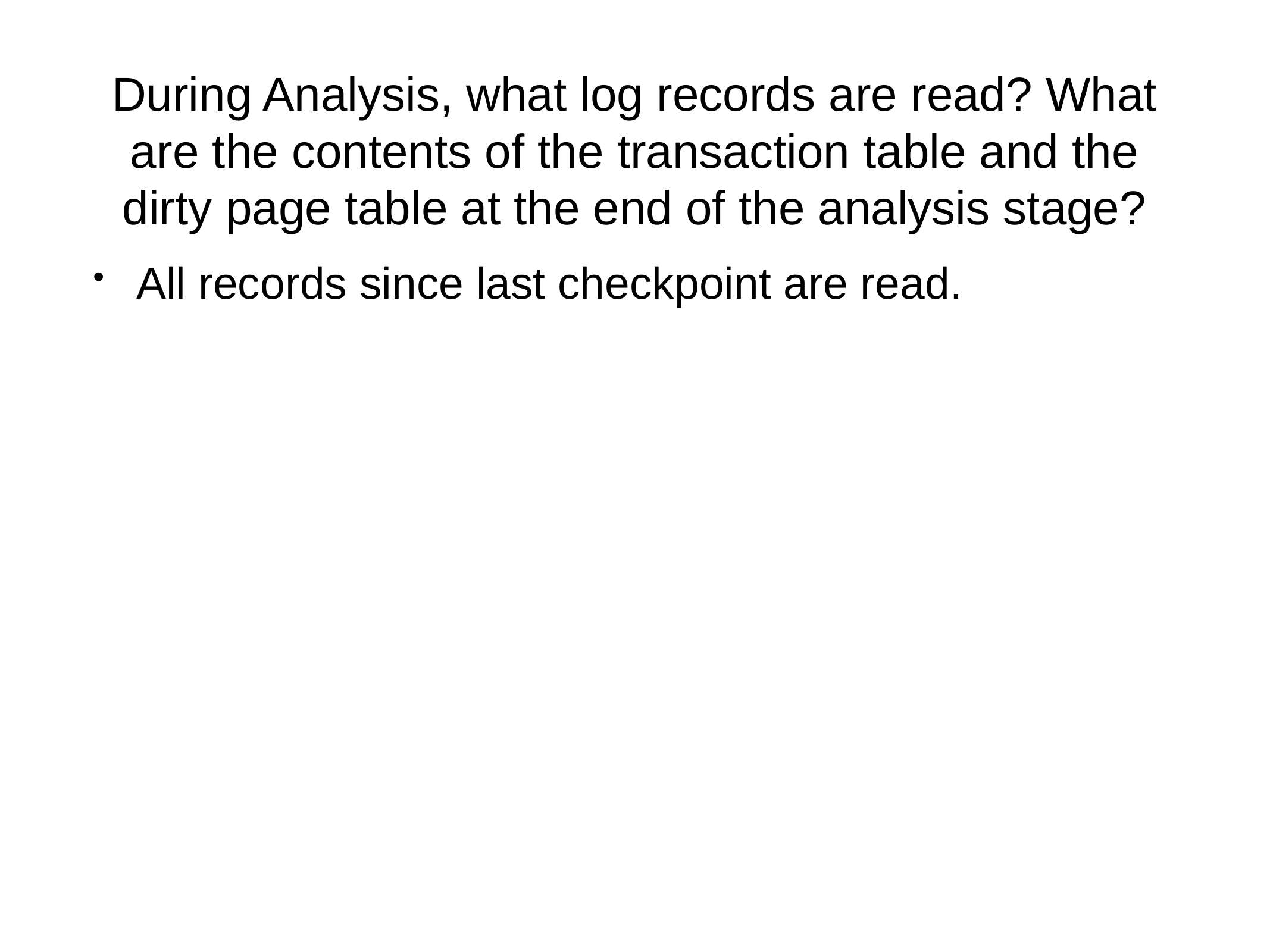

# During Analysis, what log records are read? What are the contents of the transaction table and the dirty page table at the end of the analysis stage?
All records since last checkpoint are read.